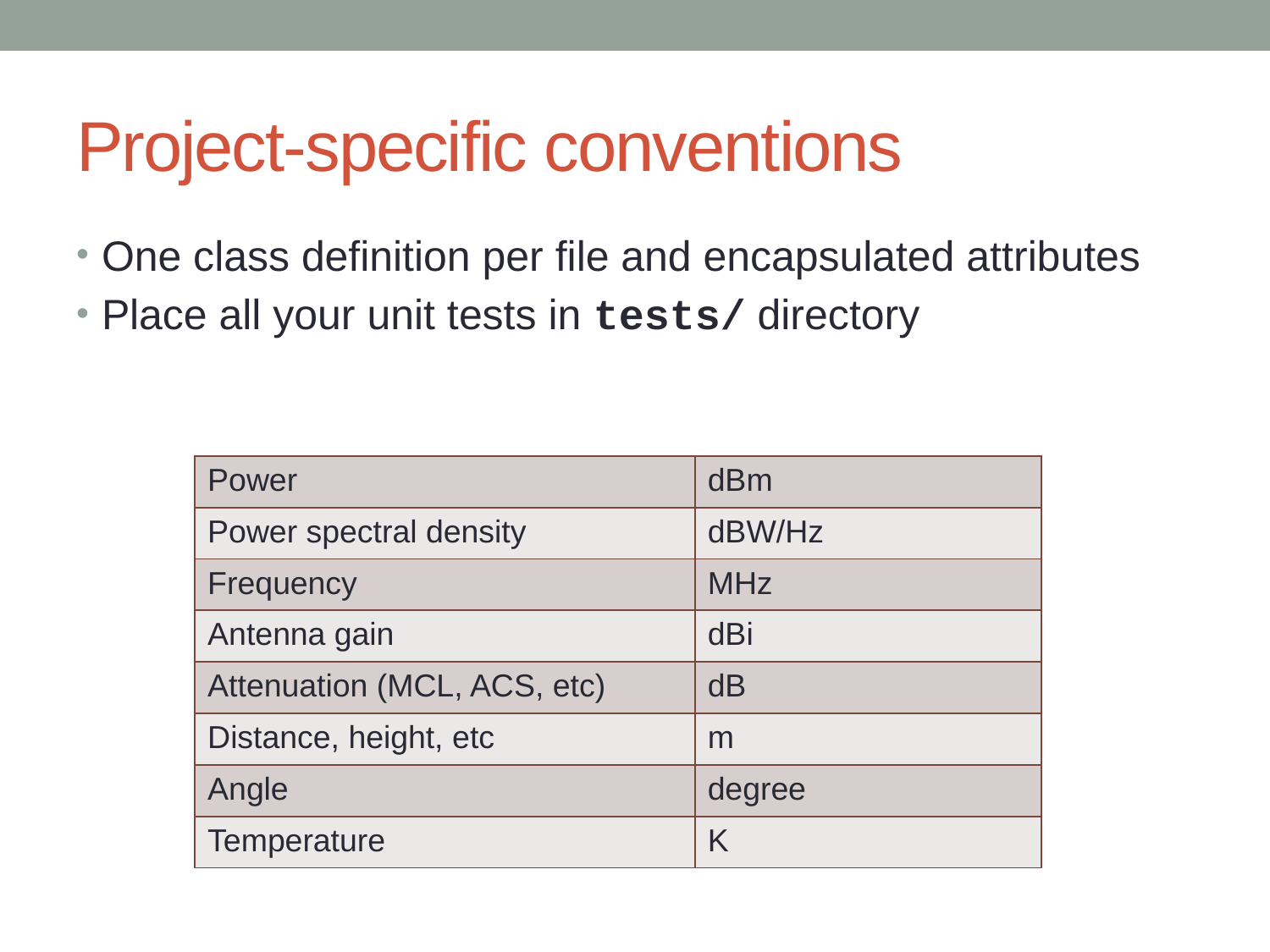

# Project-specific conventions
One class definition per file and encapsulated attributes
Place all your unit tests in tests/ directory
| Power | dBm |
| --- | --- |
| Power spectral density | dBW/Hz |
| Frequency | MHz |
| Antenna gain | dBi |
| Attenuation (MCL, ACS, etc) | dB |
| Distance, height, etc | m |
| Angle | degree |
| Temperature | K |